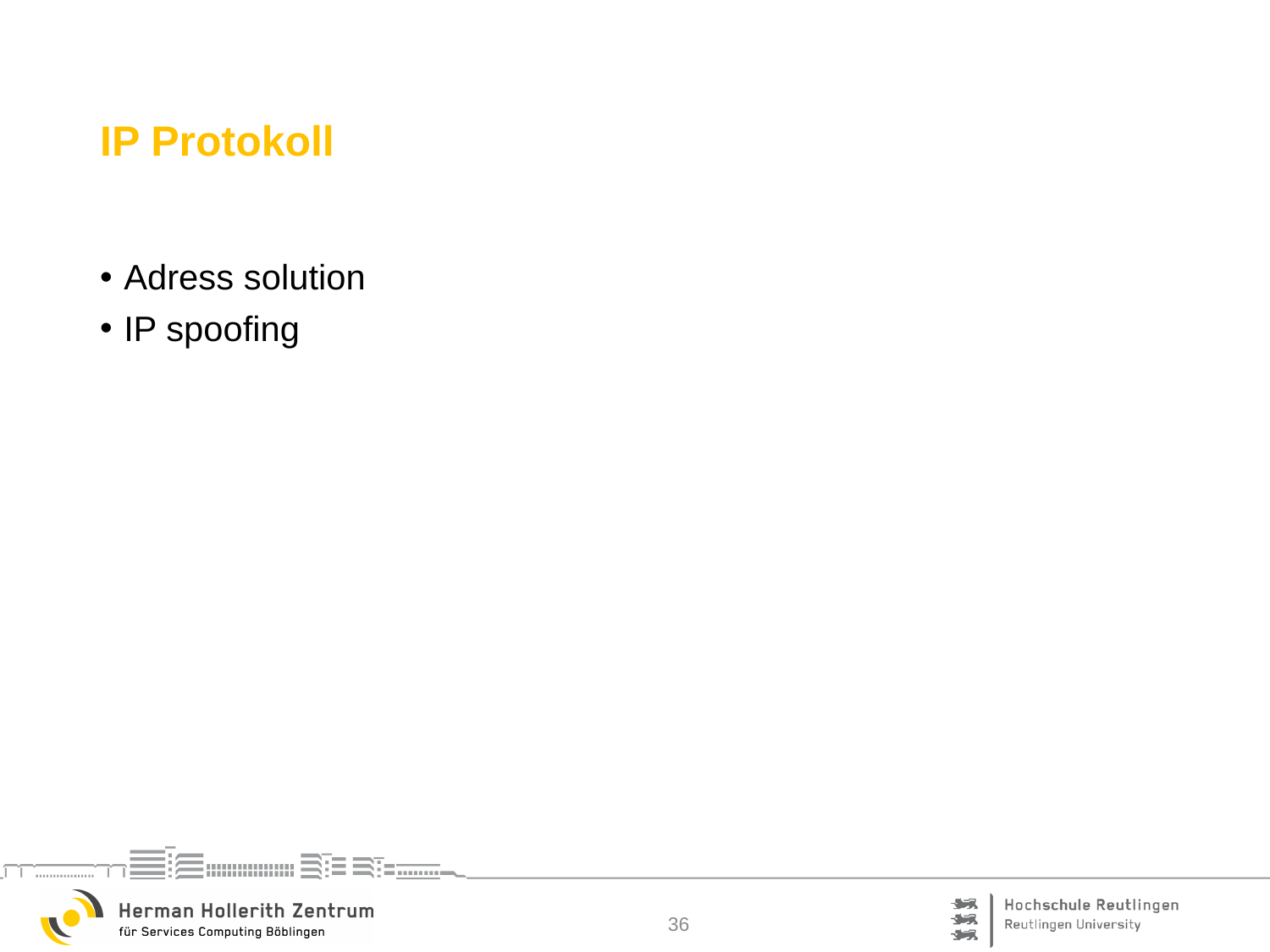

# IP Protokoll
Adress solution
IP spoofing
36